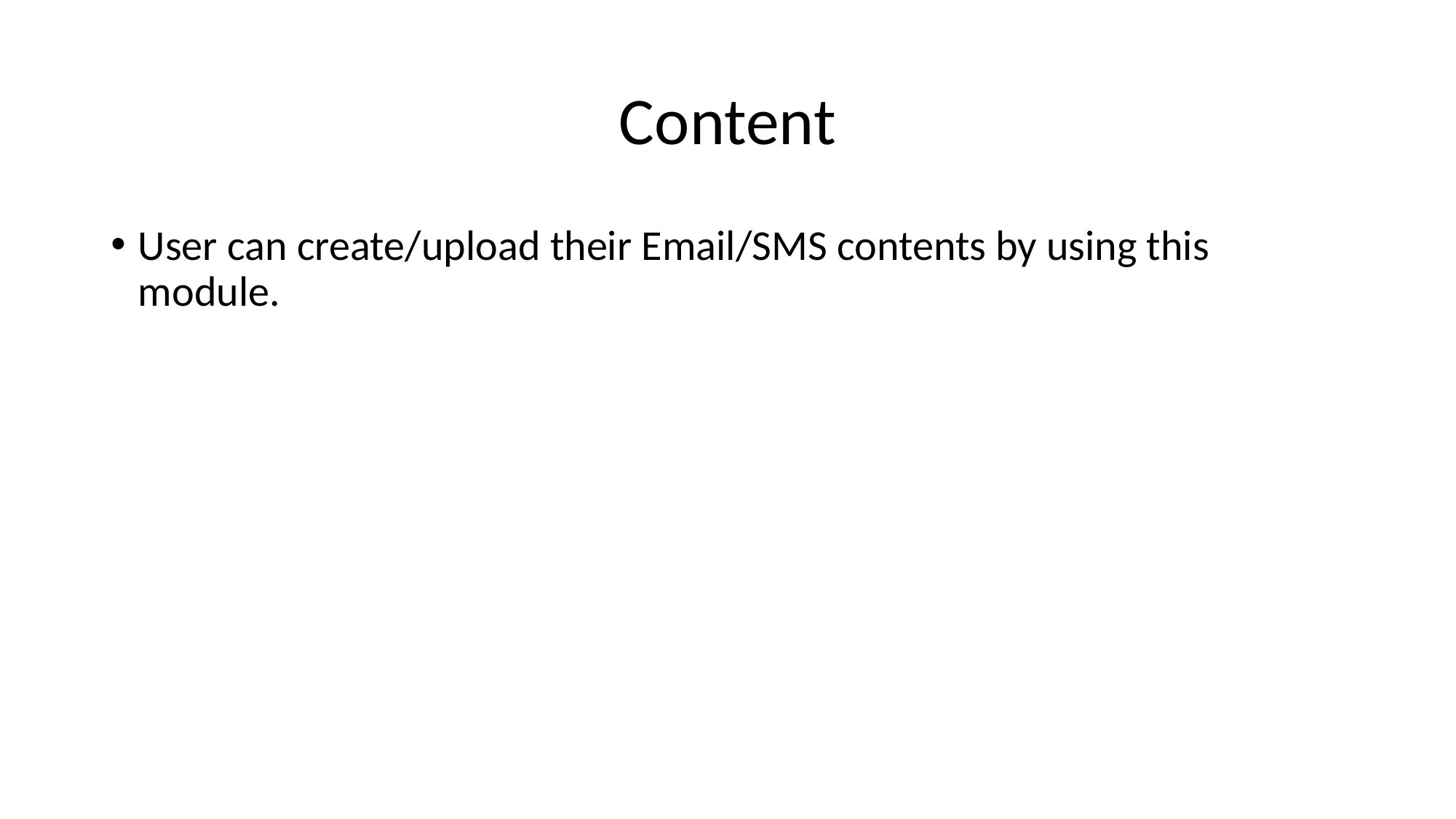

# Content
User can create/upload their Email/SMS contents by using this module.